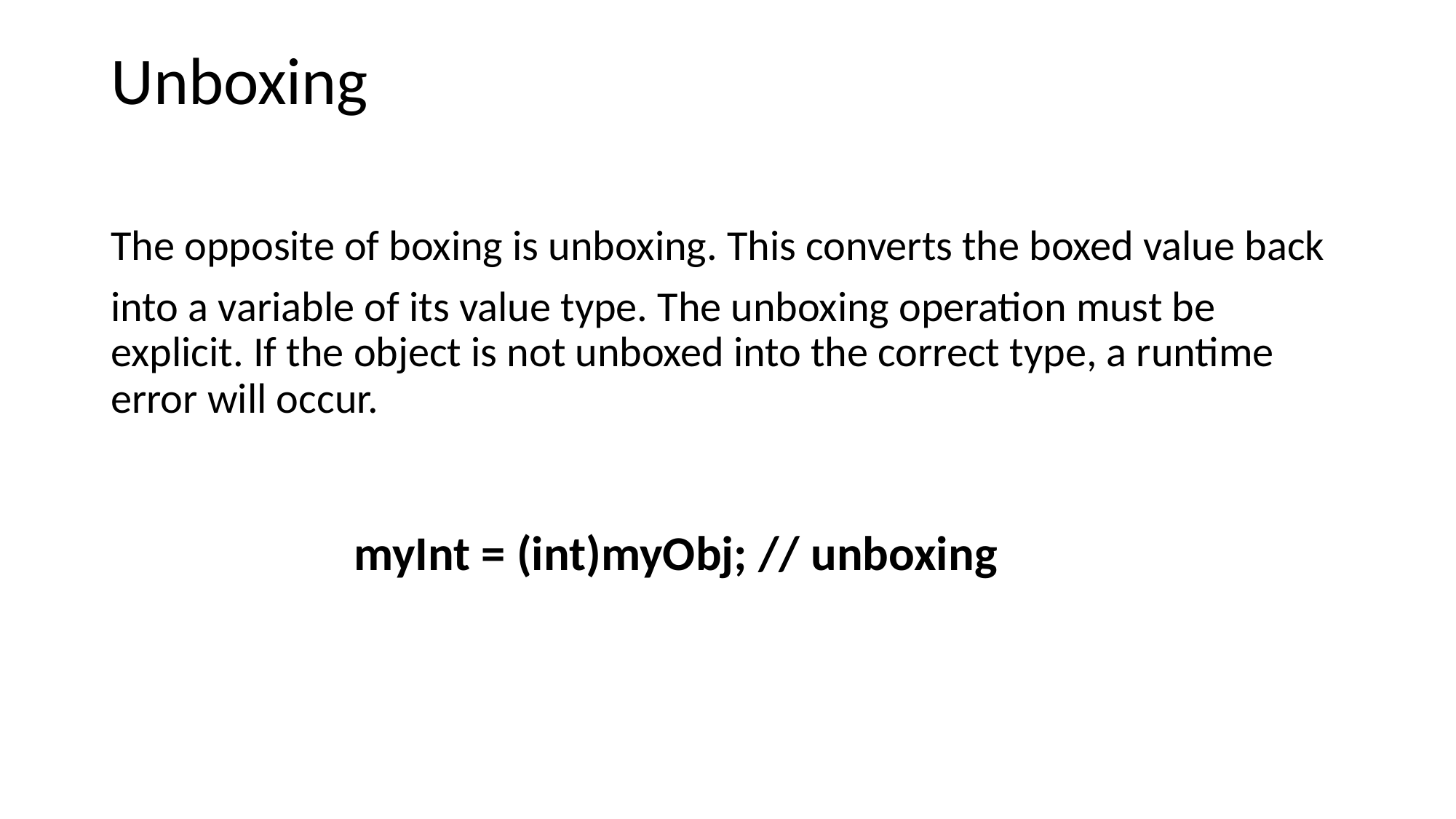

# Unboxing
The opposite of boxing is unboxing. This converts the boxed value back
into a variable of its value type. The unboxing operation must be explicit. If the object is not unboxed into the correct type, a runtime error will occur.

myInt = (int)myObj; // unboxing